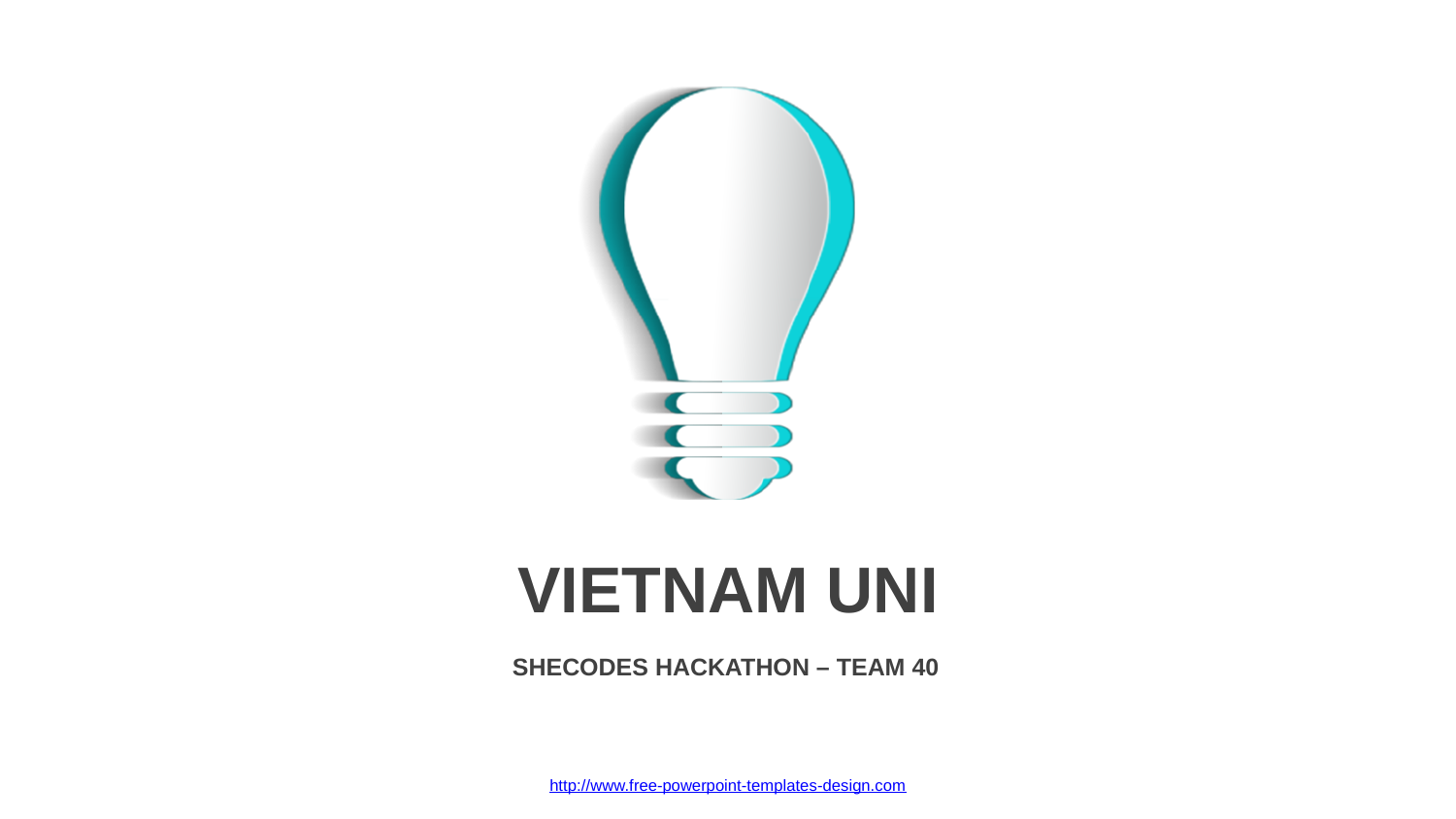

# VIETNAM UNI
SHECODES HACKATHON – TEAM 40
http://www.free-powerpoint-templates-design.com